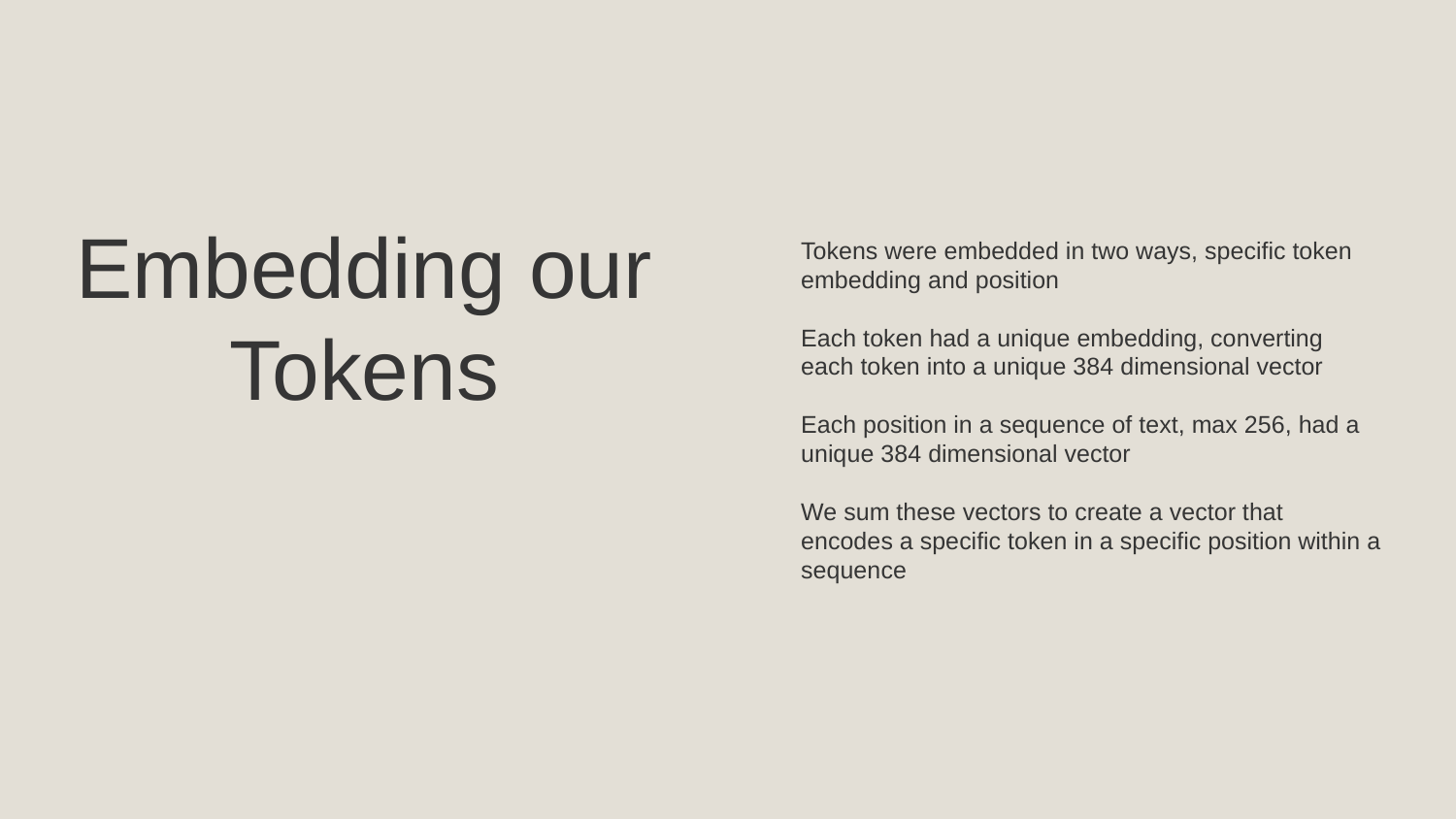

Tokens were embedded in two ways, specific token embedding and position

Each token had a unique embedding, converting each token into a unique 384 dimensional vector

Each position in a sequence of text, max 256, had a unique 384 dimensional vector

We sum these vectors to create a vector that encodes a specific token in a specific position within a sequence
# Embedding our Tokens